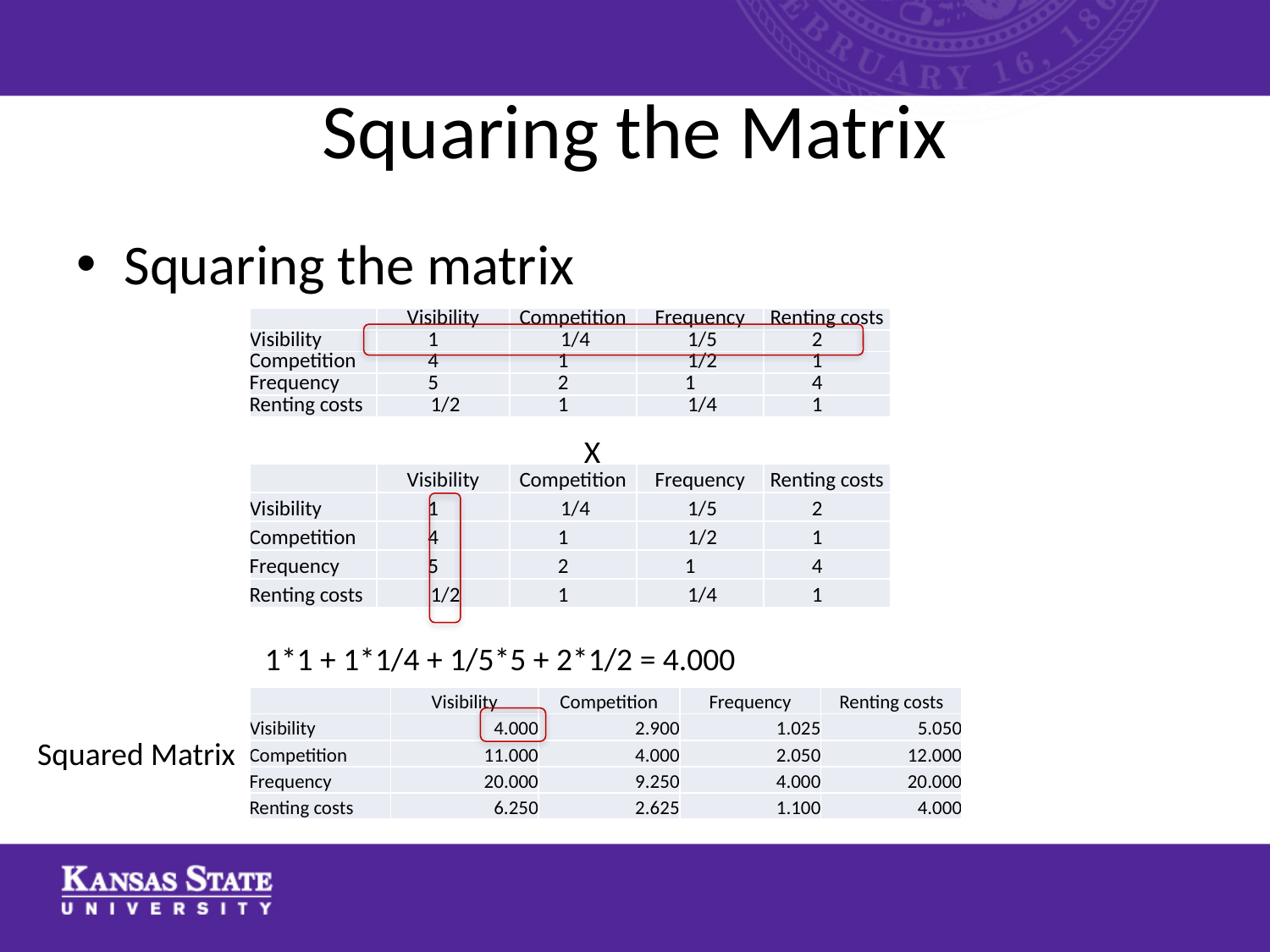

# Squaring the Matrix
Squaring the matrix
|  | Visibility | Competition | Frequency | Renting costs |
| --- | --- | --- | --- | --- |
| Visibility | 1 | 1/4 | 1/5 | 2 |
| Competition | 4 | 1 | 1/2 | 1 |
| Frequency | 5 | 2 | 1 | 4 |
| Renting costs | 1/2 | 1 | 1/4 | 1 |

X
|  | Visibility | Competition | Frequency | Renting costs |
| --- | --- | --- | --- | --- |
| Visibility | 1 | 1/4 | 1/5 | 2 |
| Competition | 4 | 1 | 1/2 | 1 |
| Frequency | 5 | 2 | 1 | 4 |
| Renting costs | 1/2 | 1 | 1/4 | 1 |

1*1 + 1*1/4 + 1/5*5 + 2*1/2 = 4.000
|  | Visibility | Competition | Frequency | Renting costs |
| --- | --- | --- | --- | --- |
| Visibility | 4.000 | 2.900 | 1.025 | 5.050 |
| Competition | 11.000 | 4.000 | 2.050 | 12.000 |
| Frequency | 20.000 | 9.250 | 4.000 | 20.000 |
| Renting costs | 6.250 | 2.625 | 1.100 | 4.000 |

Squared Matrix